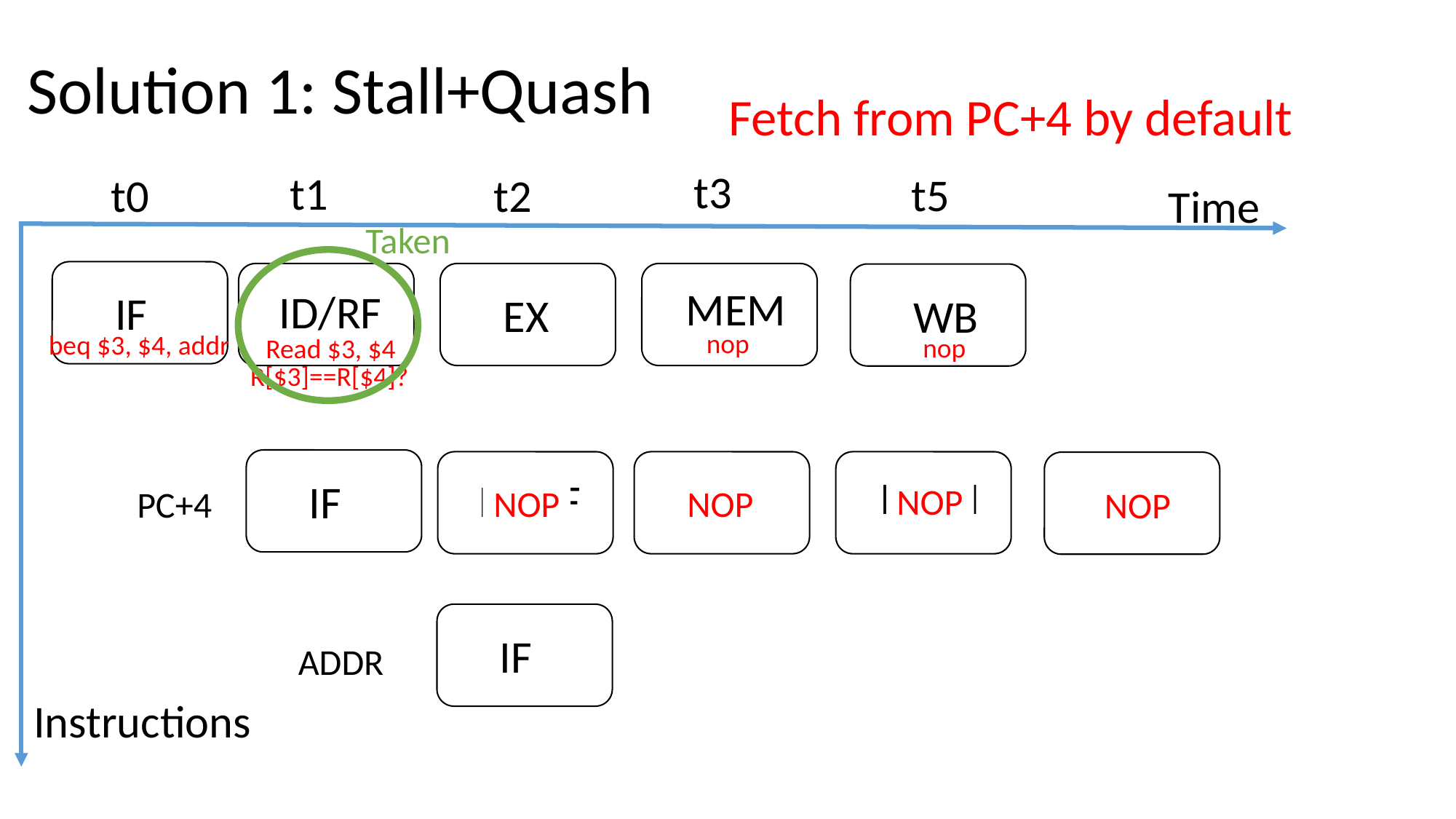

# Solution 1: Stall+Quash
Fetch from PC+4 by default
t3
t1
t5
t2
t0
Time
Taken

MEM
ID/RF
IF
EX
WB
nop
beq $3, $4, addr
nop
Read $3, $4
R[$3]==R[$4]?

MEM
ID/RF
IF
EX
WB
NOP
NOP
NOP
PC+4
NOP

IF
ADDR
Instructions